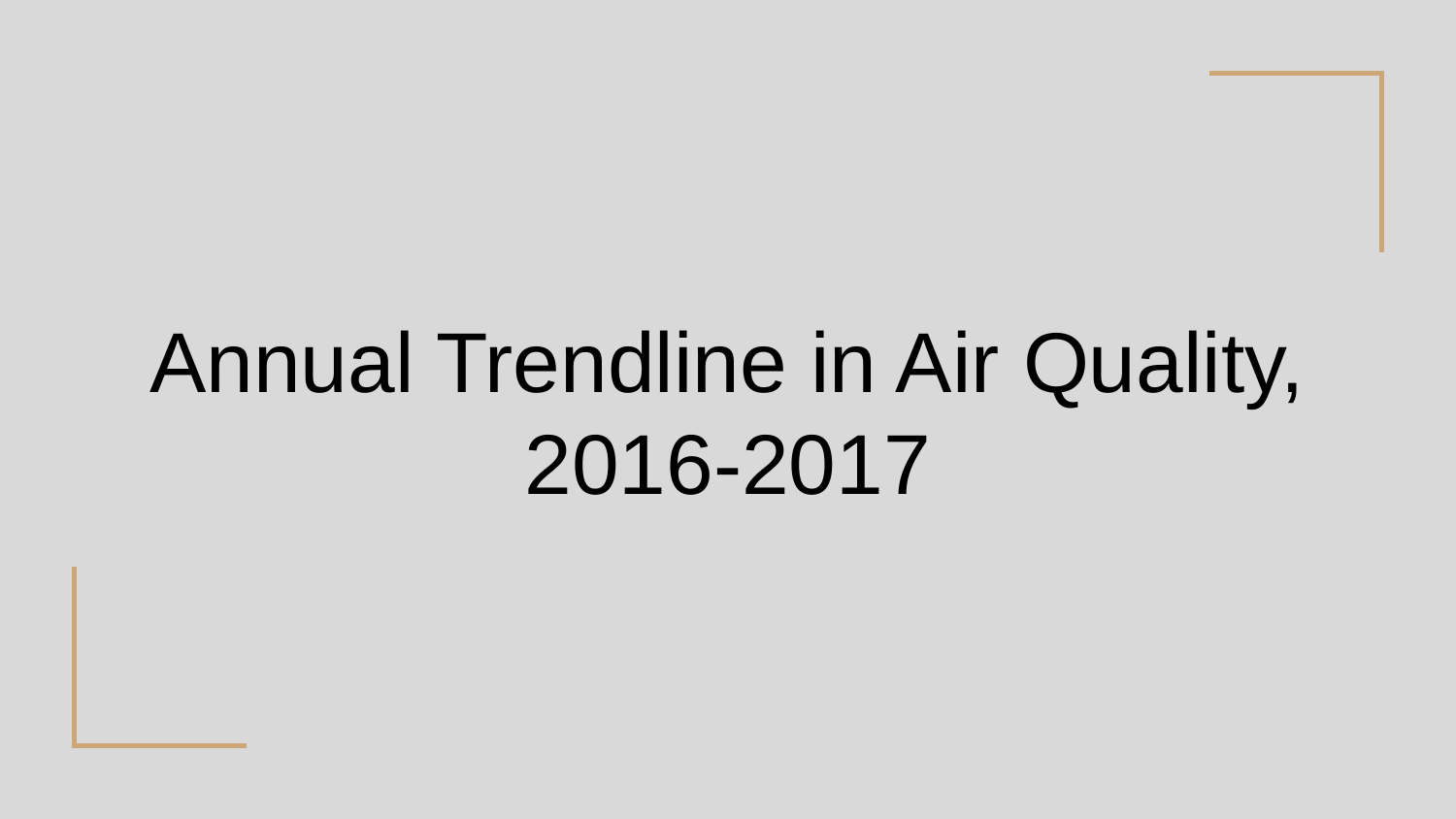

# Annual Trendline in Air Quality, 2016-2017